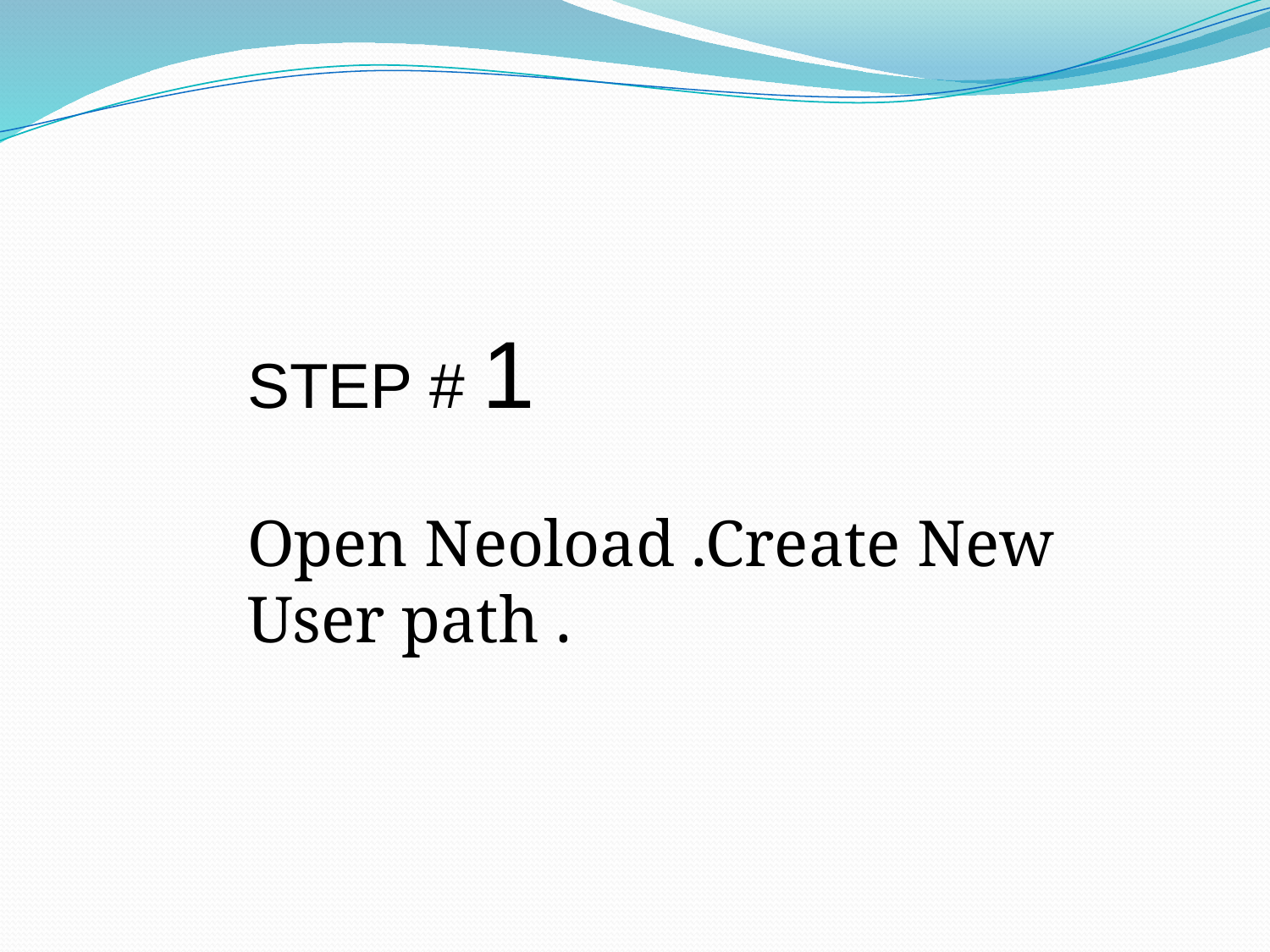

STEP # 1

Open Neoload .Create New User path .